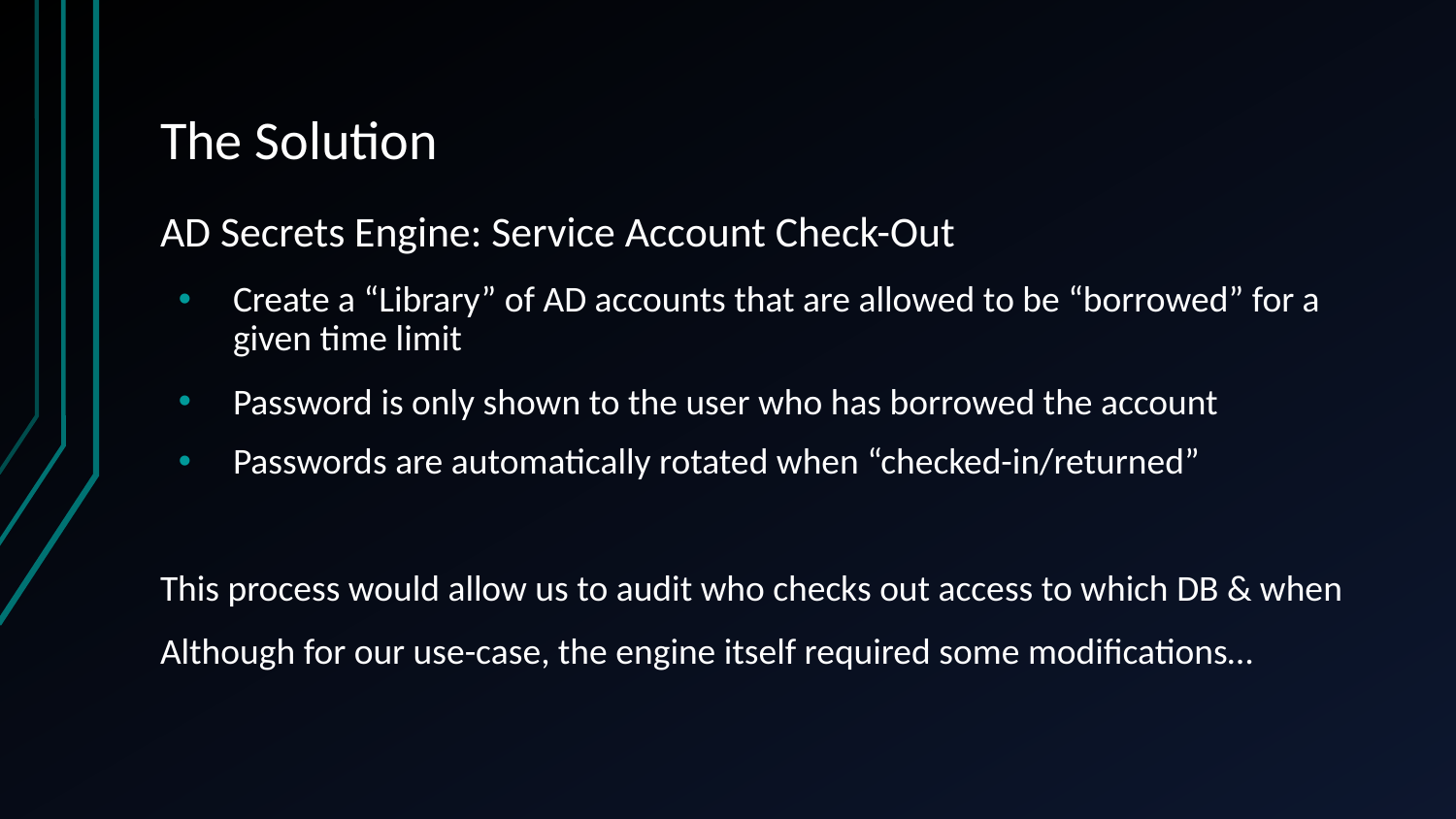

# The Solution
AD Secrets Engine: Service Account Check-Out
Create a “Library” of AD accounts that are allowed to be “borrowed” for a given time limit
Password is only shown to the user who has borrowed the account
Passwords are automatically rotated when “checked-in/returned”

This process would allow us to audit who checks out access to which DB & when
Although for our use-case, the engine itself required some modifications…